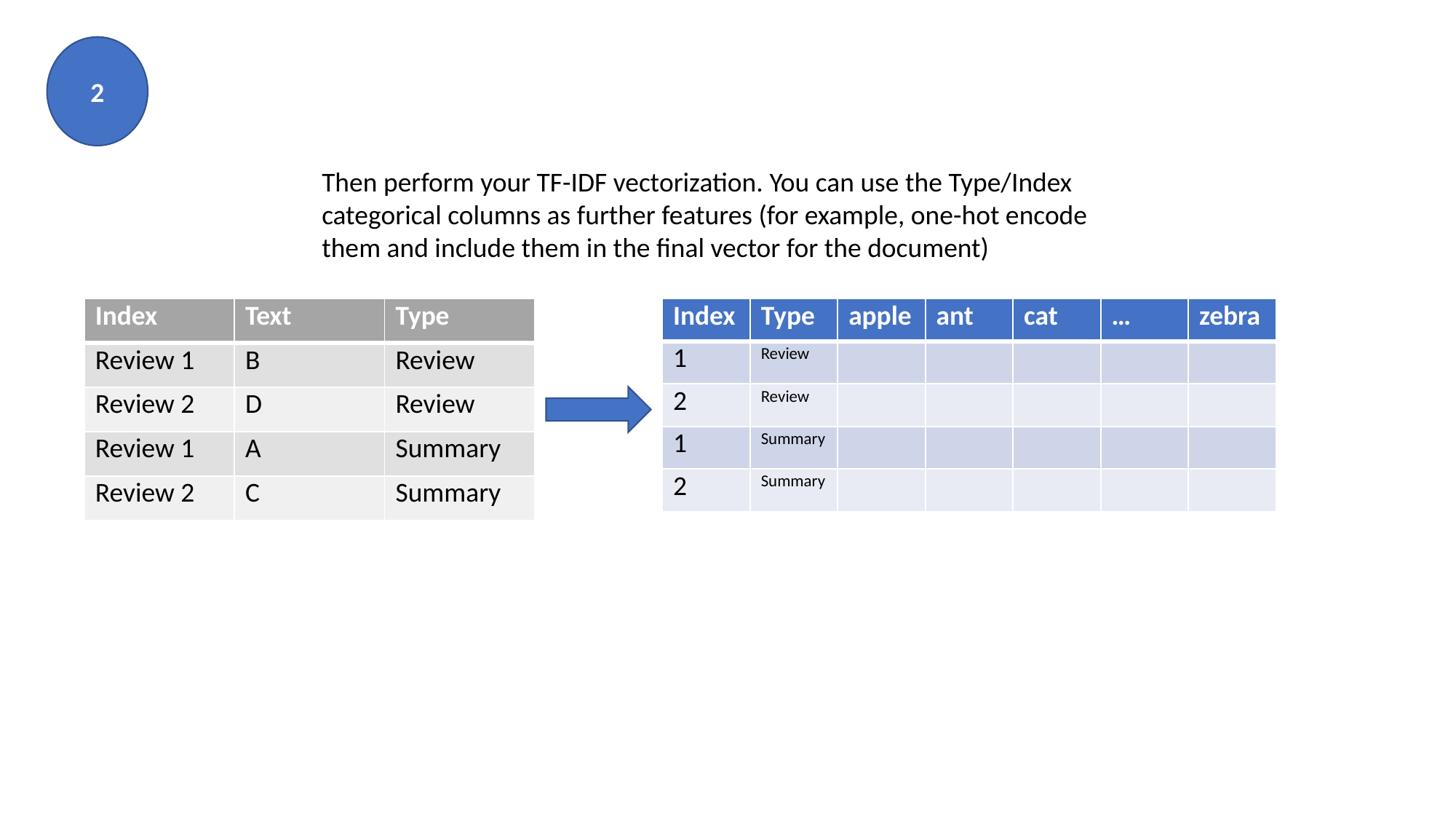

2
Then perform your TF-IDF vectorization. You can use the Type/Index categorical columns as further features (for example, one-hot encode them and include them in the final vector for the document)
| Index | Text | Type |
| --- | --- | --- |
| Review 1 | B | Review |
| Review 2 | D | Review |
| Review 1 | A | Summary |
| Review 2 | C | Summary |
| Index | Type | apple | ant | cat | … | zebra |
| --- | --- | --- | --- | --- | --- | --- |
| 1 | Review |  |  |  |  |  |
| 2 | Review |  |  |  |  |  |
| 1 | Summary |  |  |  |  |  |
| 2 | Summary |  |  |  |  |  |